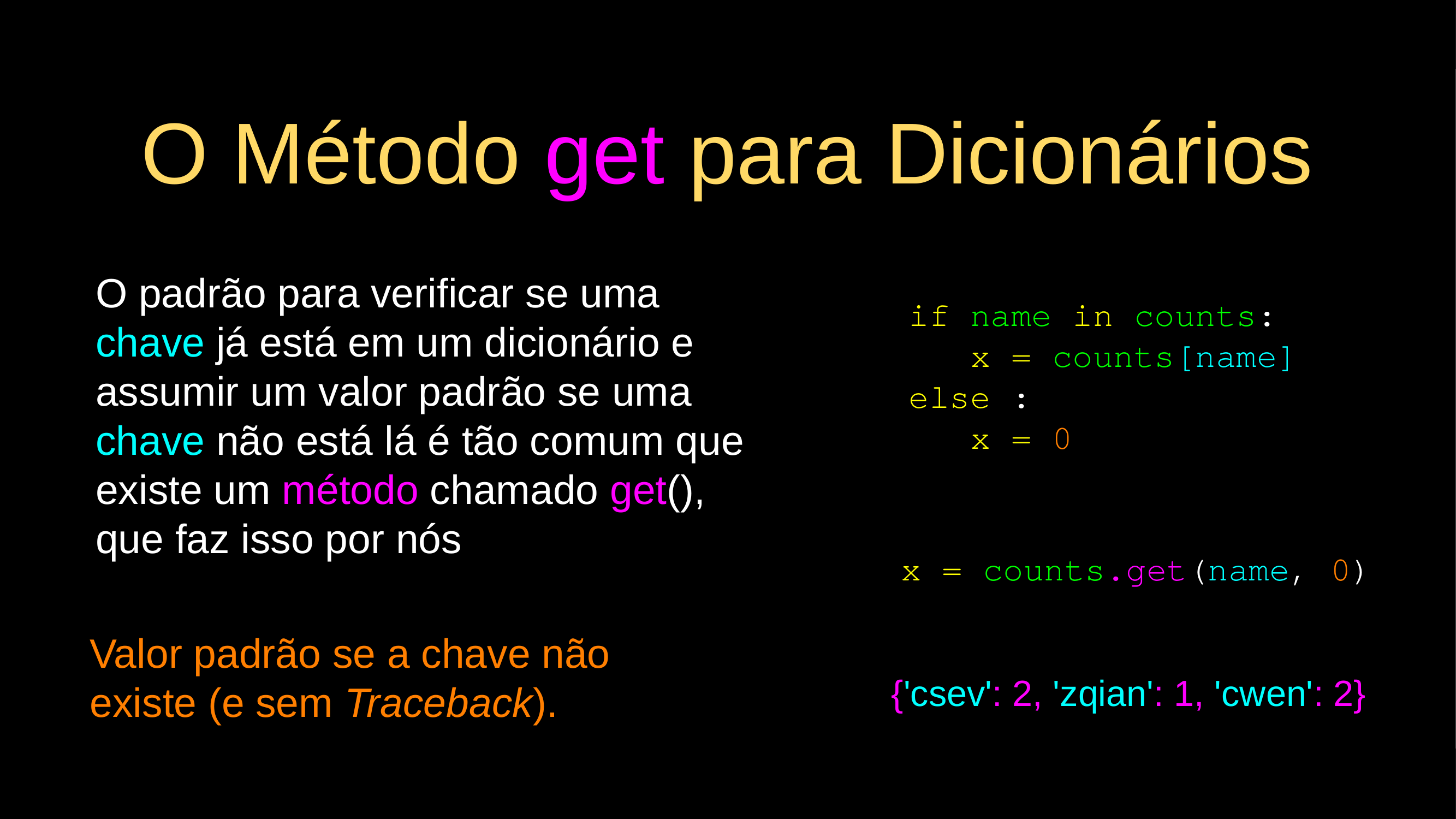

# O Método get para Dicionários
O padrão para verificar se uma chave já está em um dicionário e assumir um valor padrão se uma chave não está lá é tão comum que existe um método chamado get(), que faz isso por nós
    if name in counts:
       x = counts[name]
    else :
       x = 0
x = counts.get(name, 0)
Valor padrão se a chave não existe (e sem Traceback).
{'csev': 2, 'zqian': 1, 'cwen': 2}